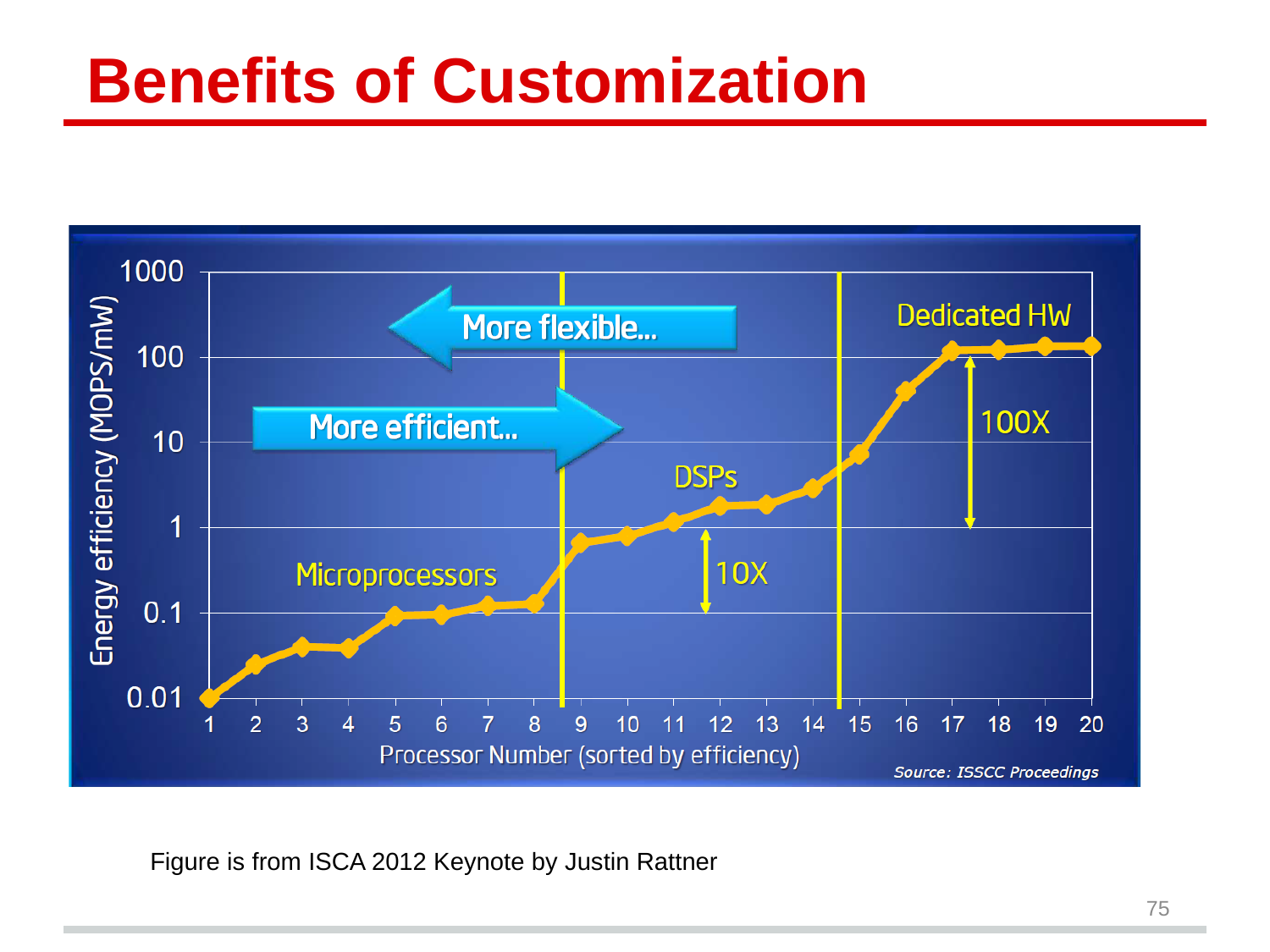

# Benefits of Customization

Figure is from ISCA 2012 Keynote by Justin Rattner
75